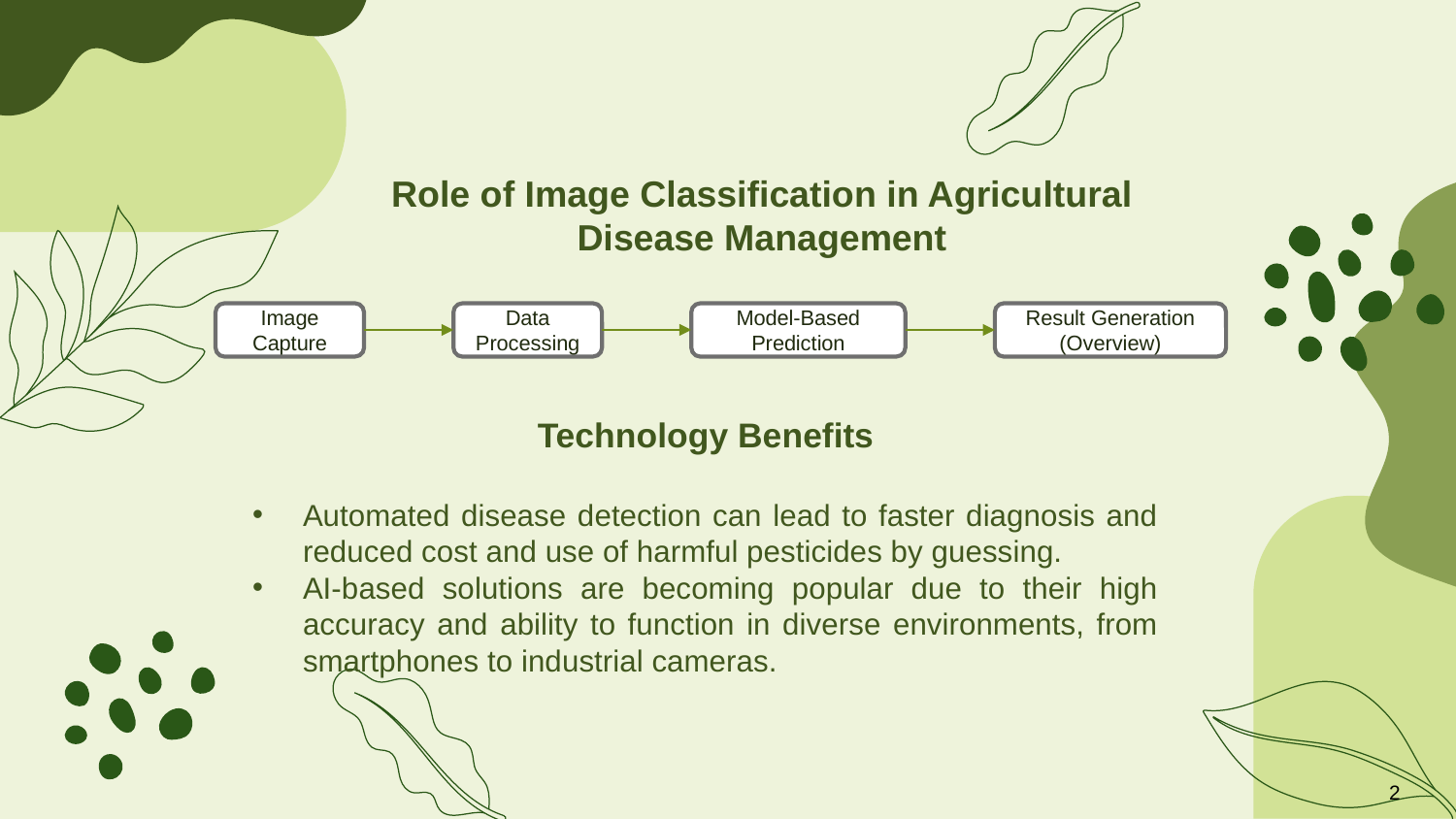

# Role of Image Classification in Agricultural Disease Management
Image Capture
Data Processing
Model-Based Prediction
Result Generation (Overview)
Technology Benefits

Automated disease detection can lead to faster diagnosis and reduced cost and use of harmful pesticides by guessing.
AI-based solutions are becoming popular due to their high accuracy and ability to function in diverse environments, from smartphones to industrial cameras.

2